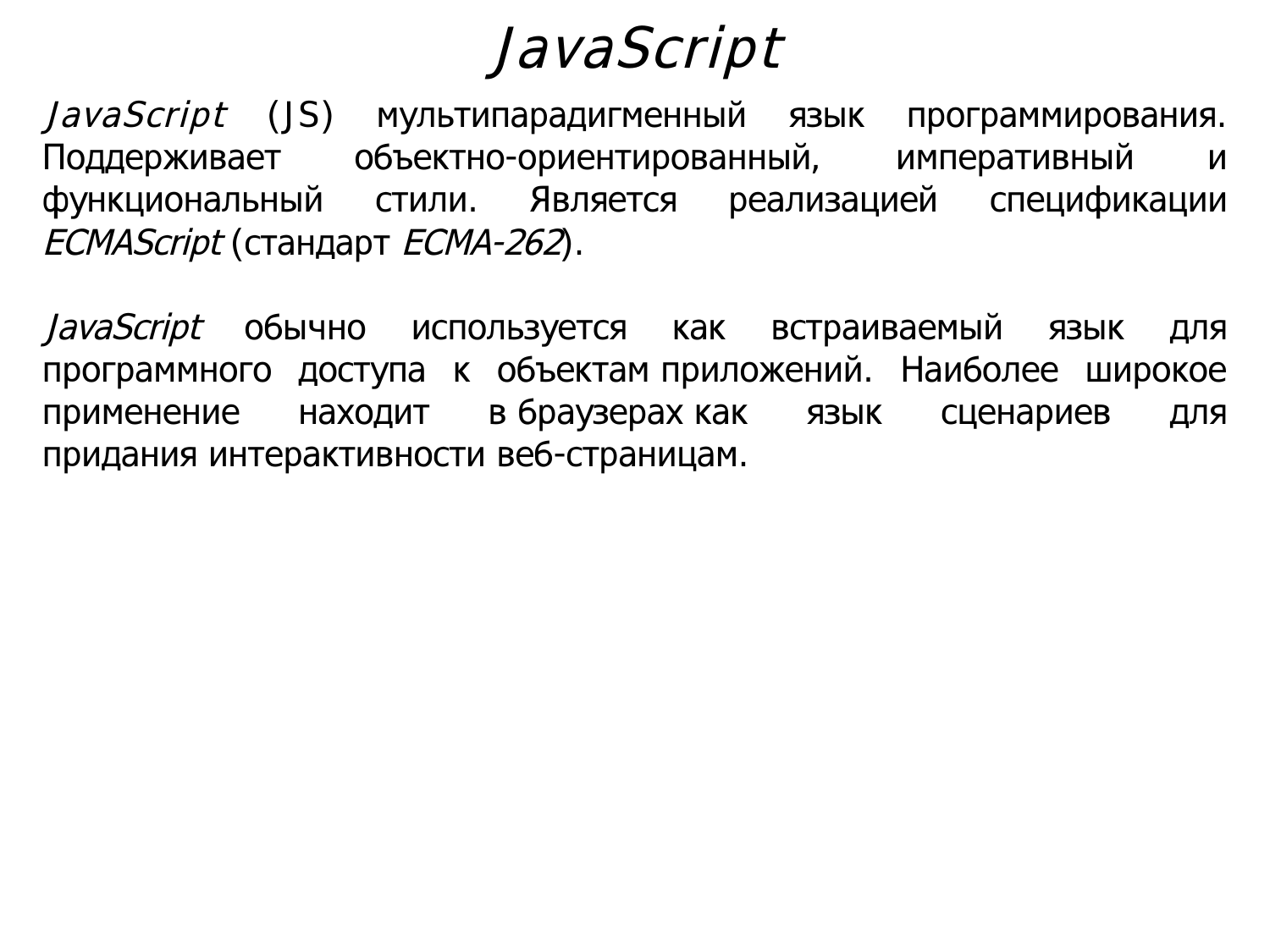

JavaScript
JavaScript (JS) мультипарадигменный язык программирования. Поддерживает объектно-ориентированный, императивный и функциональный стили. Является реализацией спецификации ECMAScript (стандарт ECMA-262).

JavaScript обычно используется как встраиваемый язык для программного доступа к объектам приложений. Наиболее широкое применение находит в браузерах как язык сценариев для придания интерактивности веб-страницам.